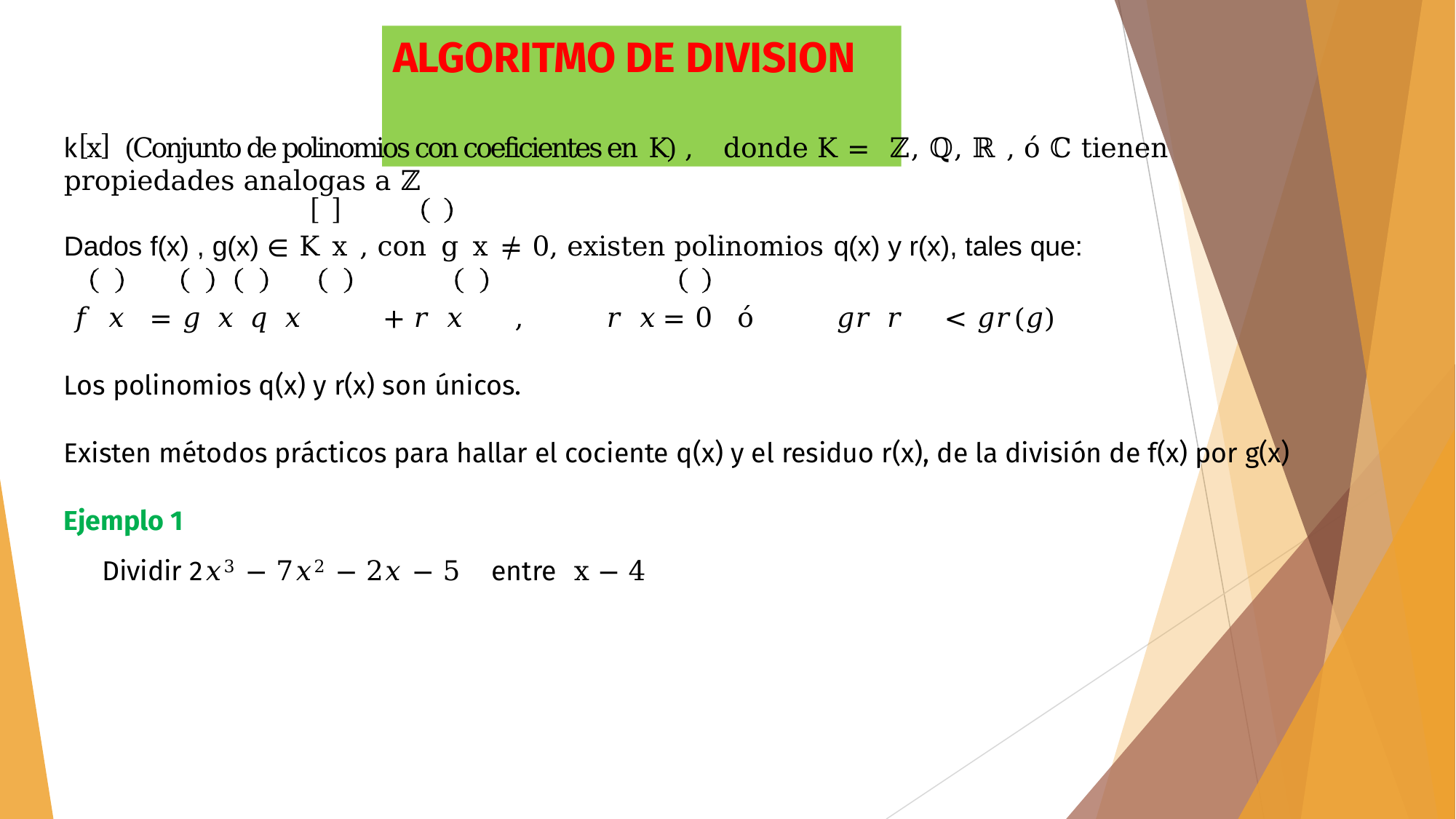

# ALGORITMO DE DIVISION
k x   (Conjunto de polinomios con coeficientes en  K) ,    donde K =  ℤ, ℚ, ℝ , ó ℂ tienen propiedades analogas a ℤ

Dados f(x) , g(x) ∈ K x , con g x	≠ 0, existen polinomios q(x) y r(x), tales que:

𝑓 𝑥	= 𝑔 𝑥 𝑞 𝑥	+ 𝑟 𝑥	,	𝑟 𝑥	= 0	ó	𝑔𝑟 𝑟	< 𝑔𝑟(𝑔)

Los polinomios q(x) y r(x) son únicos.

Existen métodos prácticos para hallar el cociente q(x) y el residuo r(x), de la división de f(x) por g(x)

Ejemplo 1
Dividir 2𝑥3 − 7𝑥2 − 2𝑥 − 5	entre	x − 4